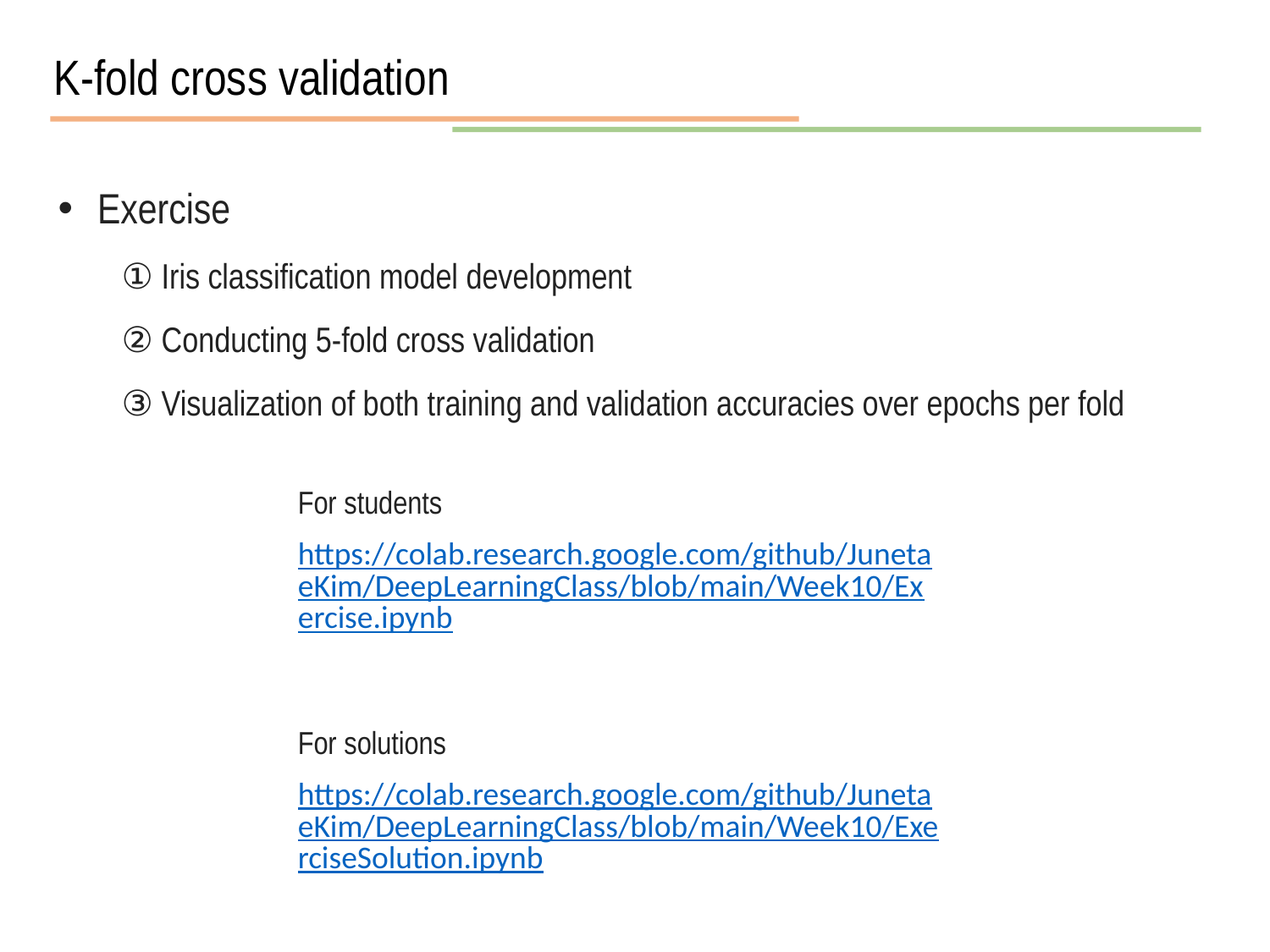

K-fold cross validation
Exercise
① Iris classification model development
② Conducting 5-fold cross validation
③ Visualization of both training and validation accuracies over epochs per fold

For students
https://colab.research.google.com/github/JunetaeKim/DeepLearningClass/blob/main/Week10/Exercise.ipynb
For solutions
https://colab.research.google.com/github/JunetaeKim/DeepLearningClass/blob/main/Week10/ExerciseSolution.ipynb